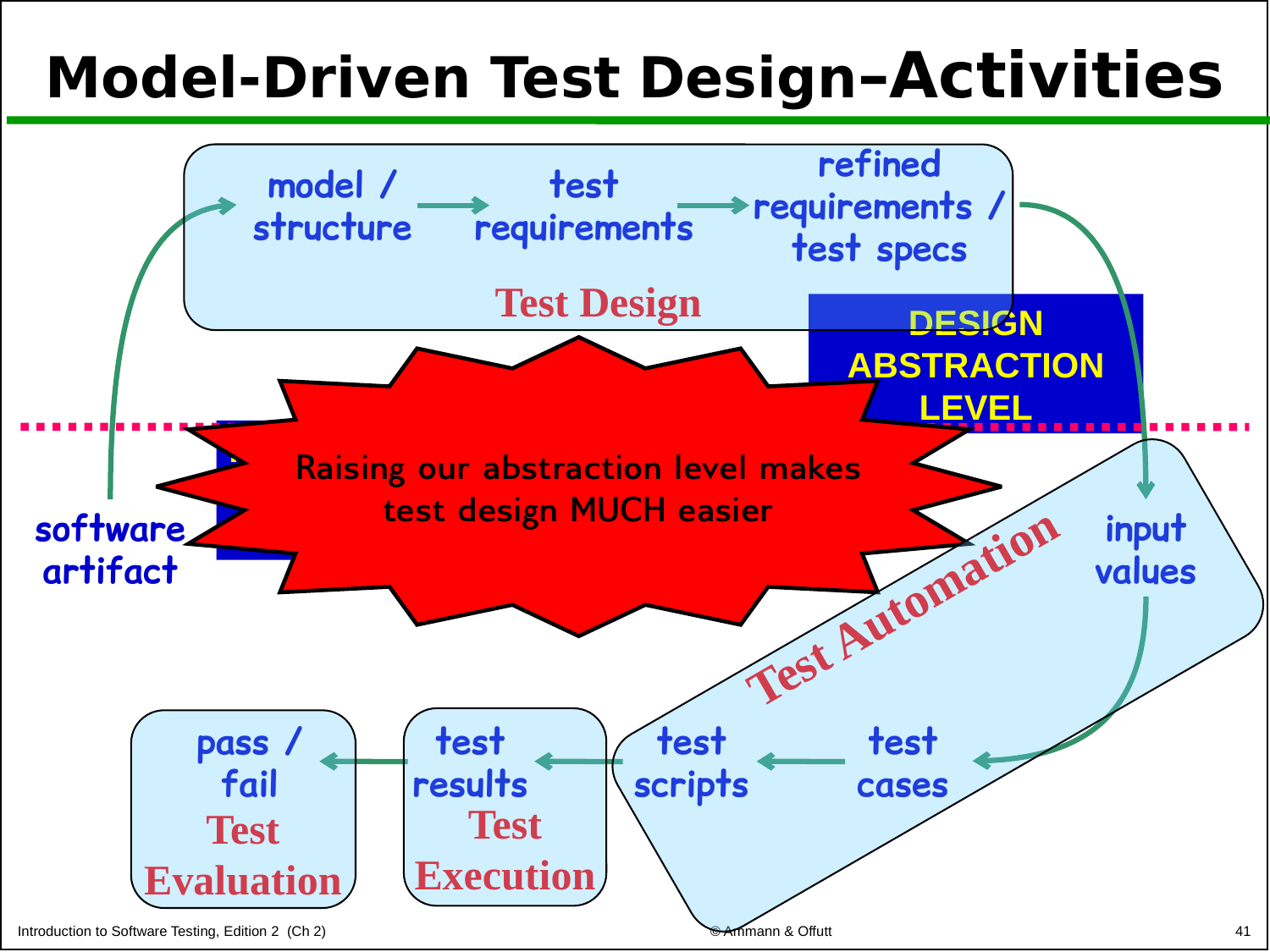

# Model-Driven Test Design–Activities
refined requirements / test specs

model / structure
test requirements
Test Design
DESIGN
ABSTRACTION
LEVEL
Raising our abstraction level makes
test design MUCH easier
IMPLEMENTATION
ABSTRACTION
LEVEL
software artifact
input values
Test Automation

pass / fail
test results
test scripts
test cases
Test Execution
Test Evaluation
41
© Ammann & Offutt
Introduction to Software Testing, Edition 2  (Ch 2)